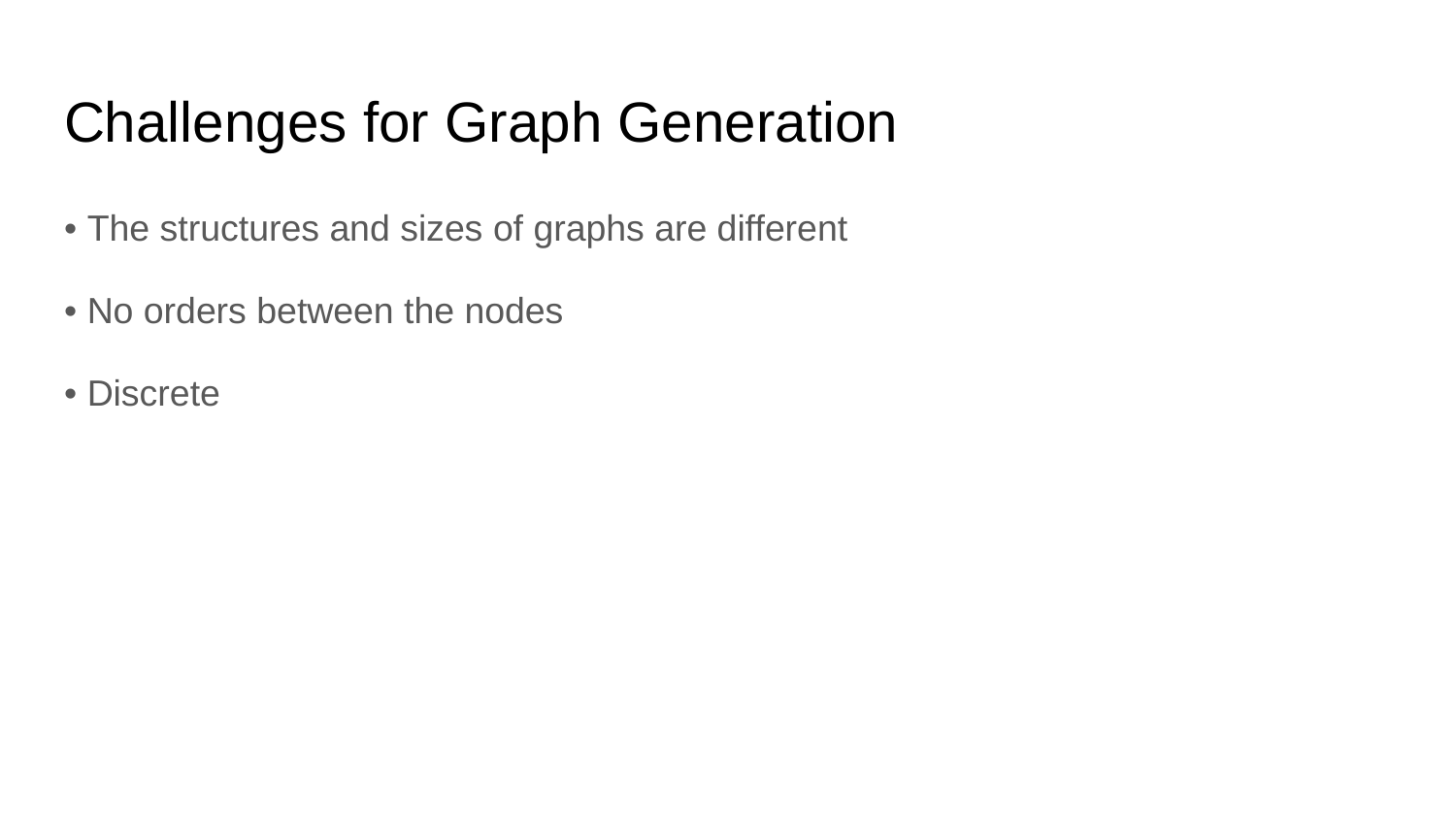

# Challenges for Graph Generation
• The structures and sizes of graphs are different
• No orders between the nodes
• Discrete